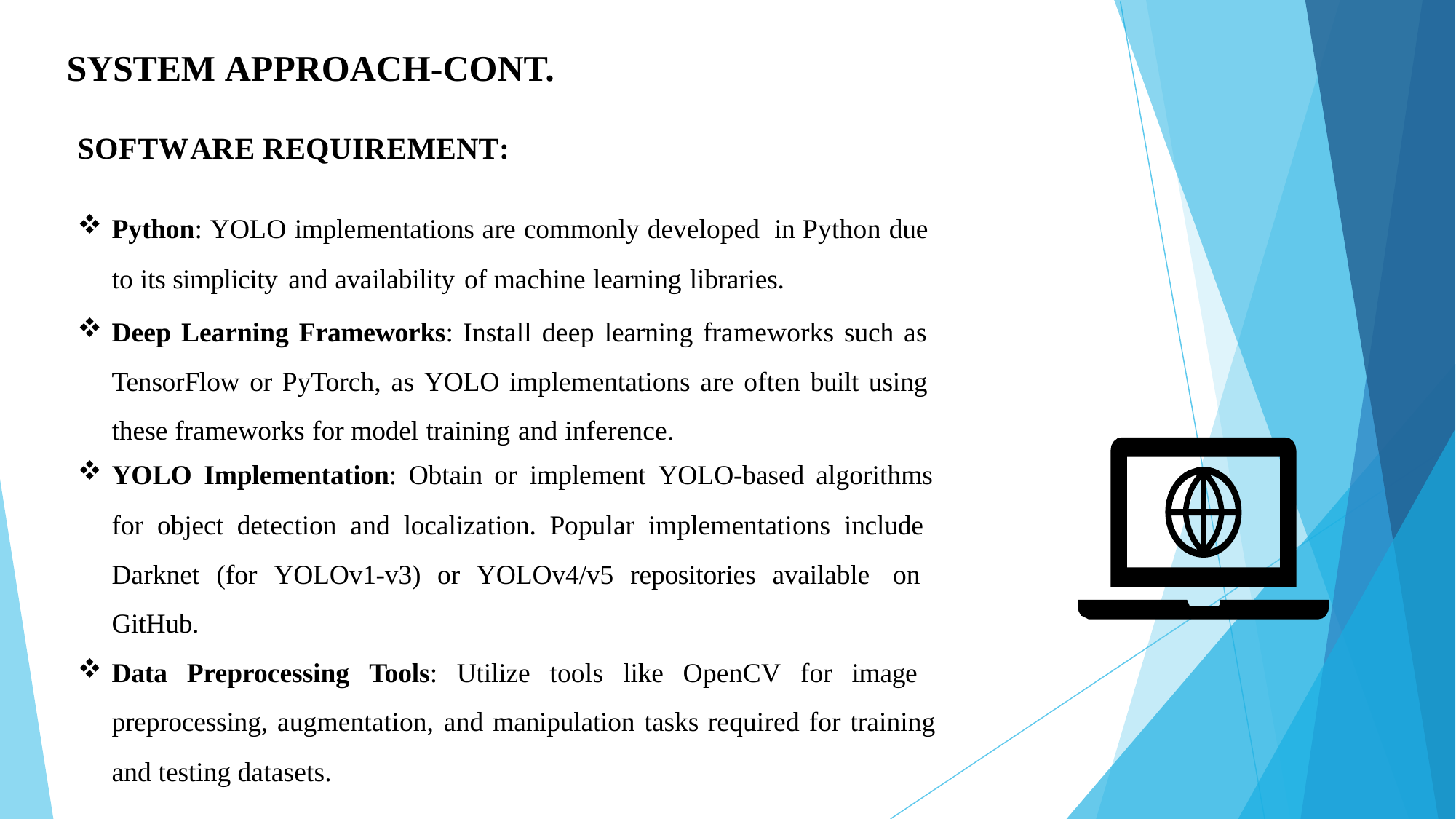

# SYSTEM APPROACH-CONT.
SOFTWARE REQUIREMENT:
Python: YOLO implementations are commonly developed in Python due  to its simplicity and availability of machine learning libraries.
Deep Learning Frameworks: Install deep learning frameworks such as  TensorFlow or PyTorch, as YOLO implementations are often built using  these frameworks for model training and inference.
YOLO Implementation: Obtain or implement YOLO-based algorithms
for object detection and localization. Popular implementations include  Darknet (for YOLOv1-v3) or YOLOv4/v5 repositories available on  GitHub.
Data Preprocessing Tools: Utilize tools like OpenCV for image  preprocessing, augmentation, and manipulation tasks required for training
and testing datasets.